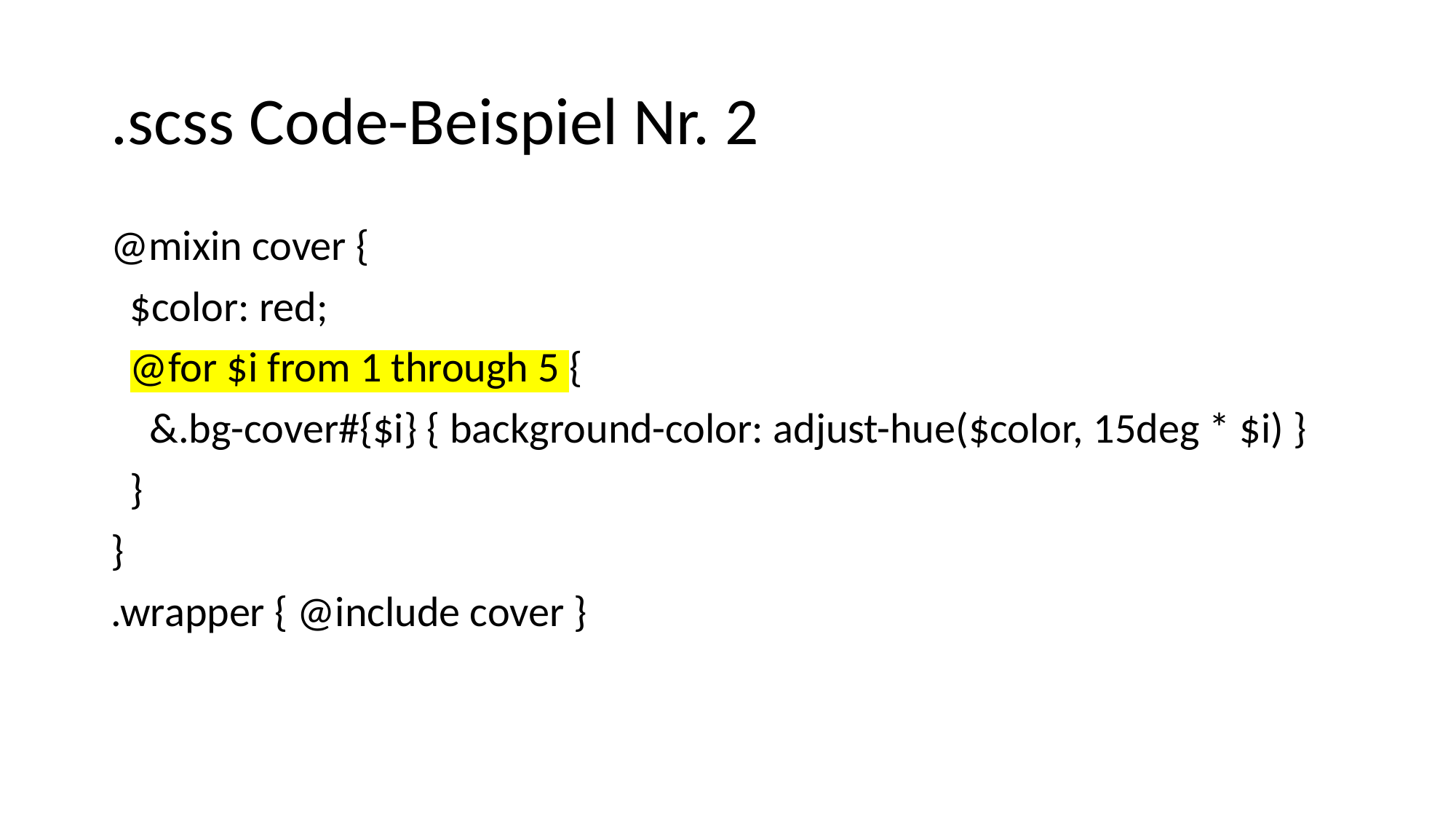

# .scss Code-Beispiel Nr. 2
@mixin cover {
  $color: red;
  @for $i from 1 through 5 {
    &.bg-cover#{$i} { background-color: adjust-hue($color, 15deg * $i) }
  }
}
.wrapper { @include cover }